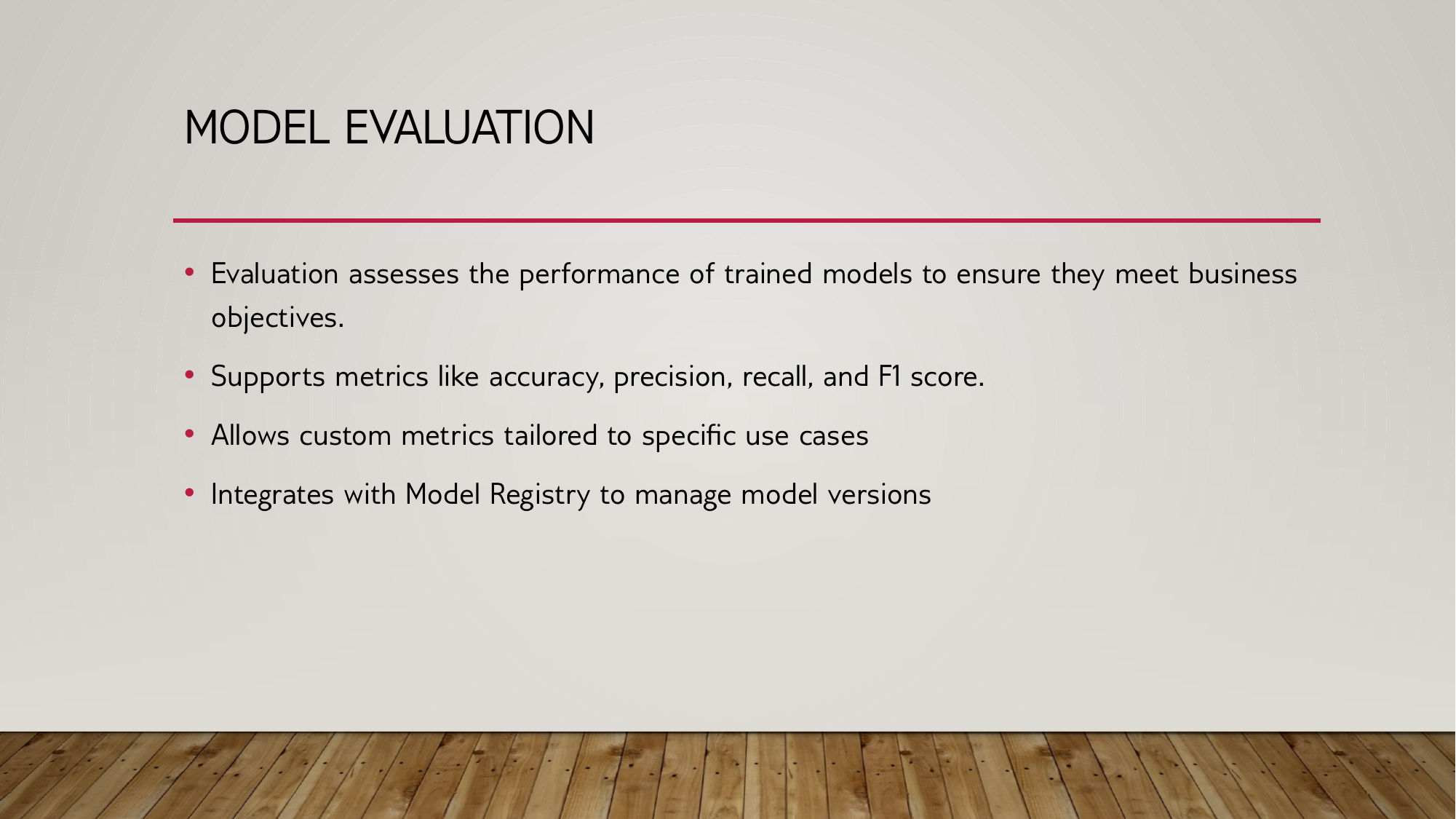

# Model EvaluatioN
Evaluation assesses the performance of trained models to ensure they meet business objectives.
Supports metrics like accuracy, precision, recall, and F1 score.
Allows custom metrics tailored to specific use cases
Integrates with Model Registry to manage model versions